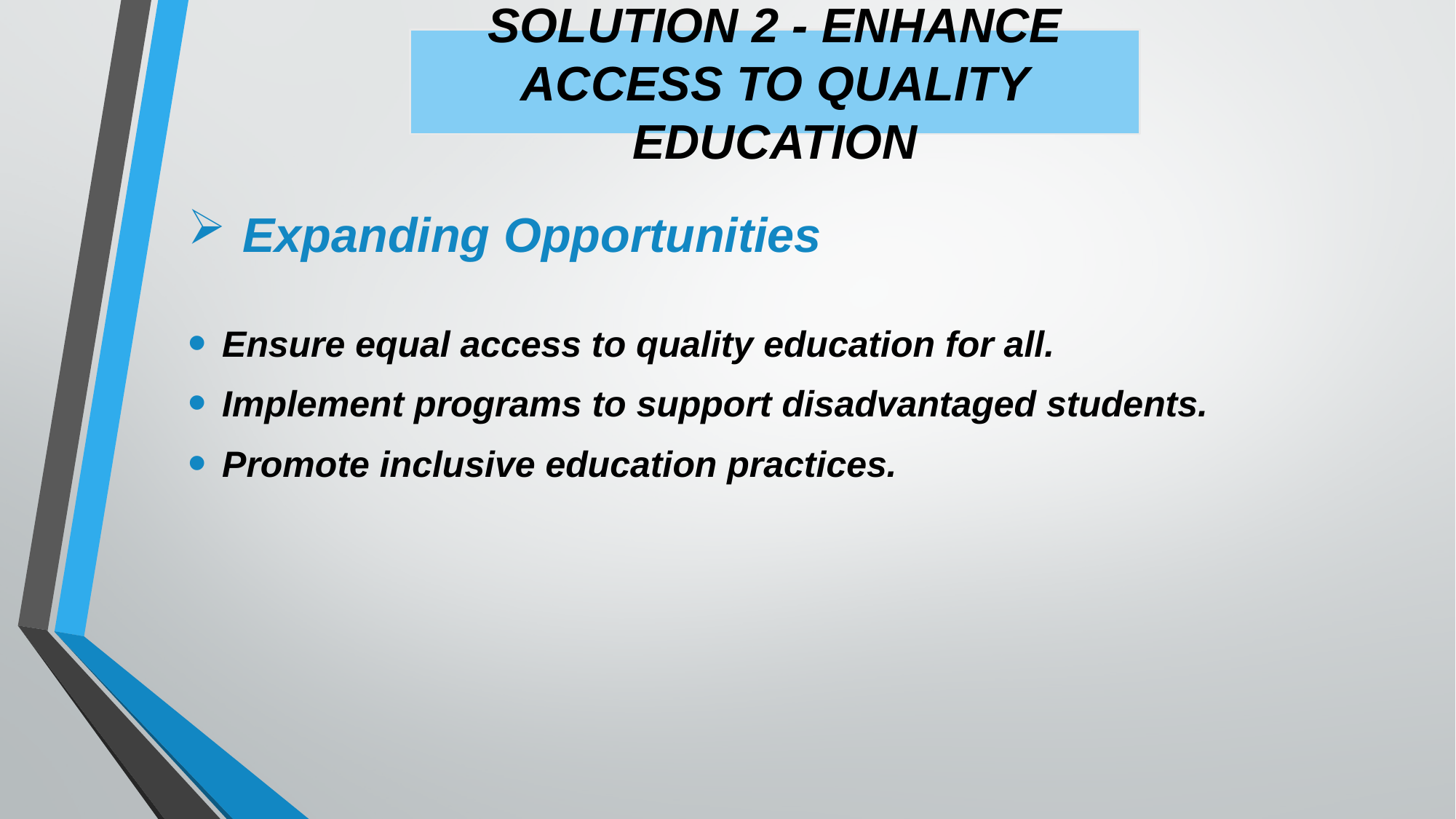

SOLUTION 2 - ENHANCE ACCESS TO QUALITY EDUCATION
Expanding Opportunities
Ensure equal access to quality education for all.
Implement programs to support disadvantaged students.
Promote inclusive education practices.